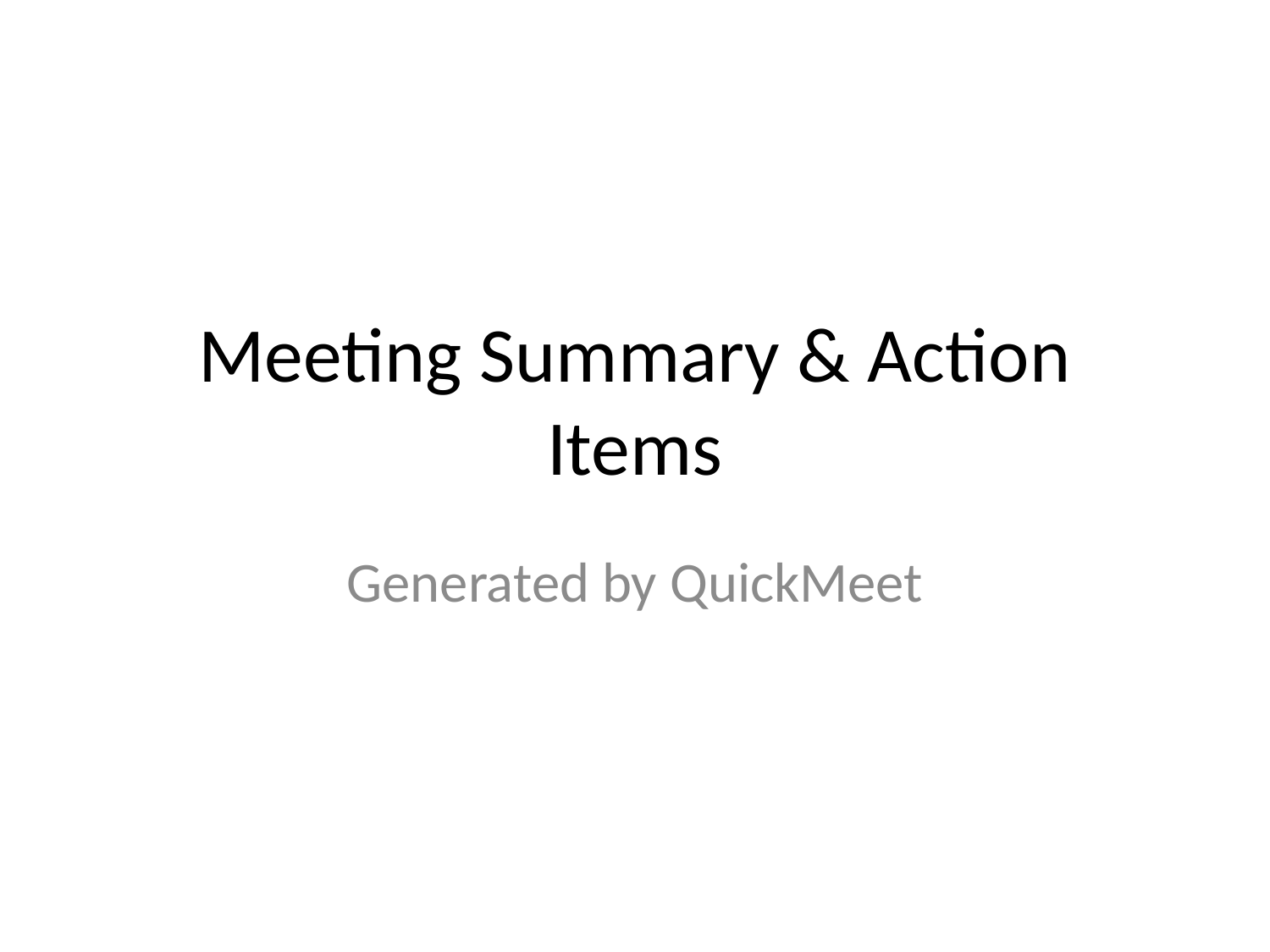

# Meeting Summary & Action Items
Generated by QuickMeet